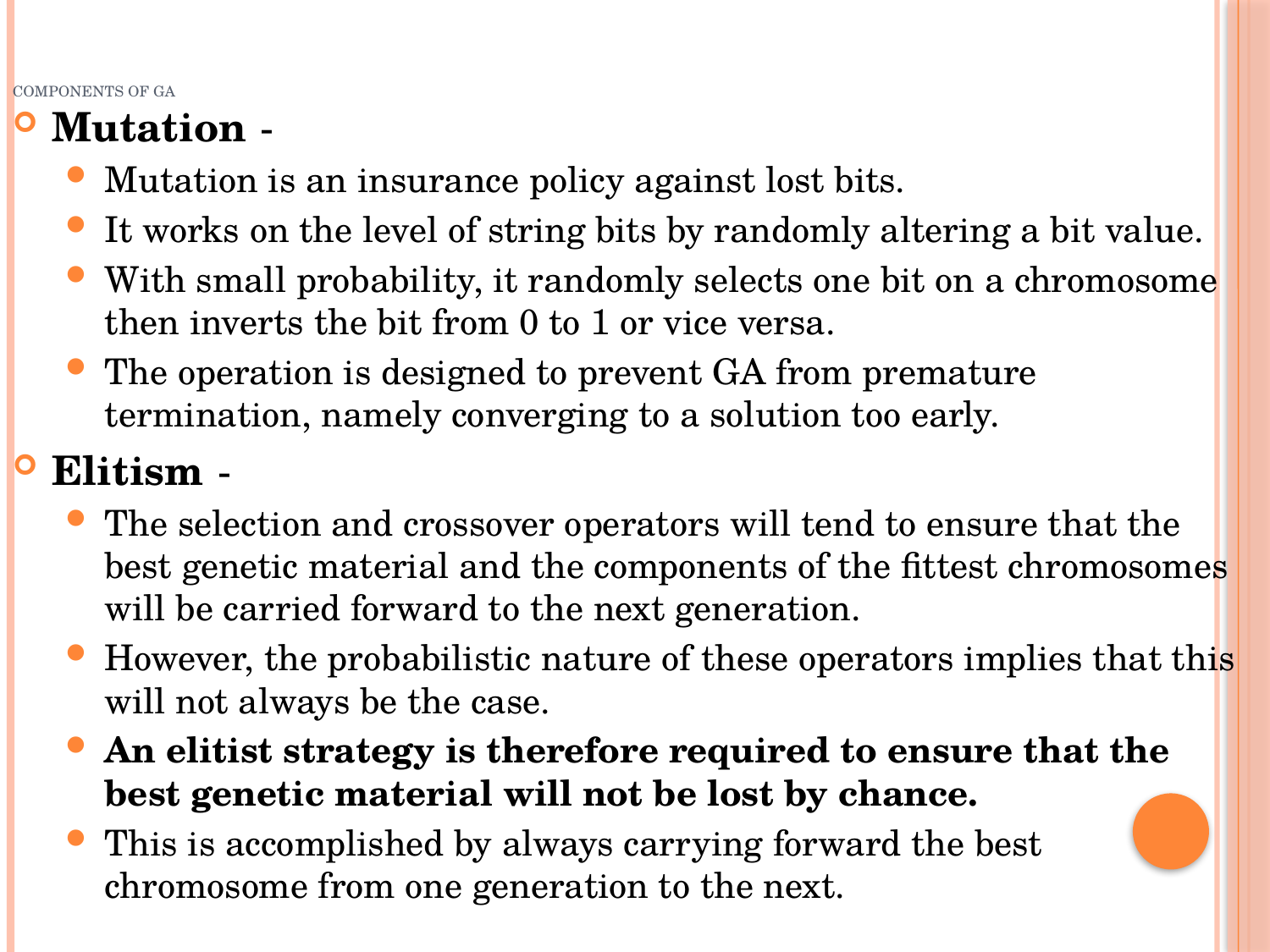

# Components of GA
Mutation -
Mutation is an insurance policy against lost bits.
It works on the level of string bits by randomly altering a bit value.
With small probability, it randomly selects one bit on a chromosome then inverts the bit from 0 to 1 or vice versa.
The operation is designed to prevent GA from premature termination, namely converging to a solution too early.
Elitism -
The selection and crossover operators will tend to ensure that the best genetic material and the components of the fittest chromosomes will be carried forward to the next generation.
However, the probabilistic nature of these operators implies that this will not always be the case.
An elitist strategy is therefore required to ensure that the best genetic material will not be lost by chance.
This is accomplished by always carrying forward the best chromosome from one generation to the next.